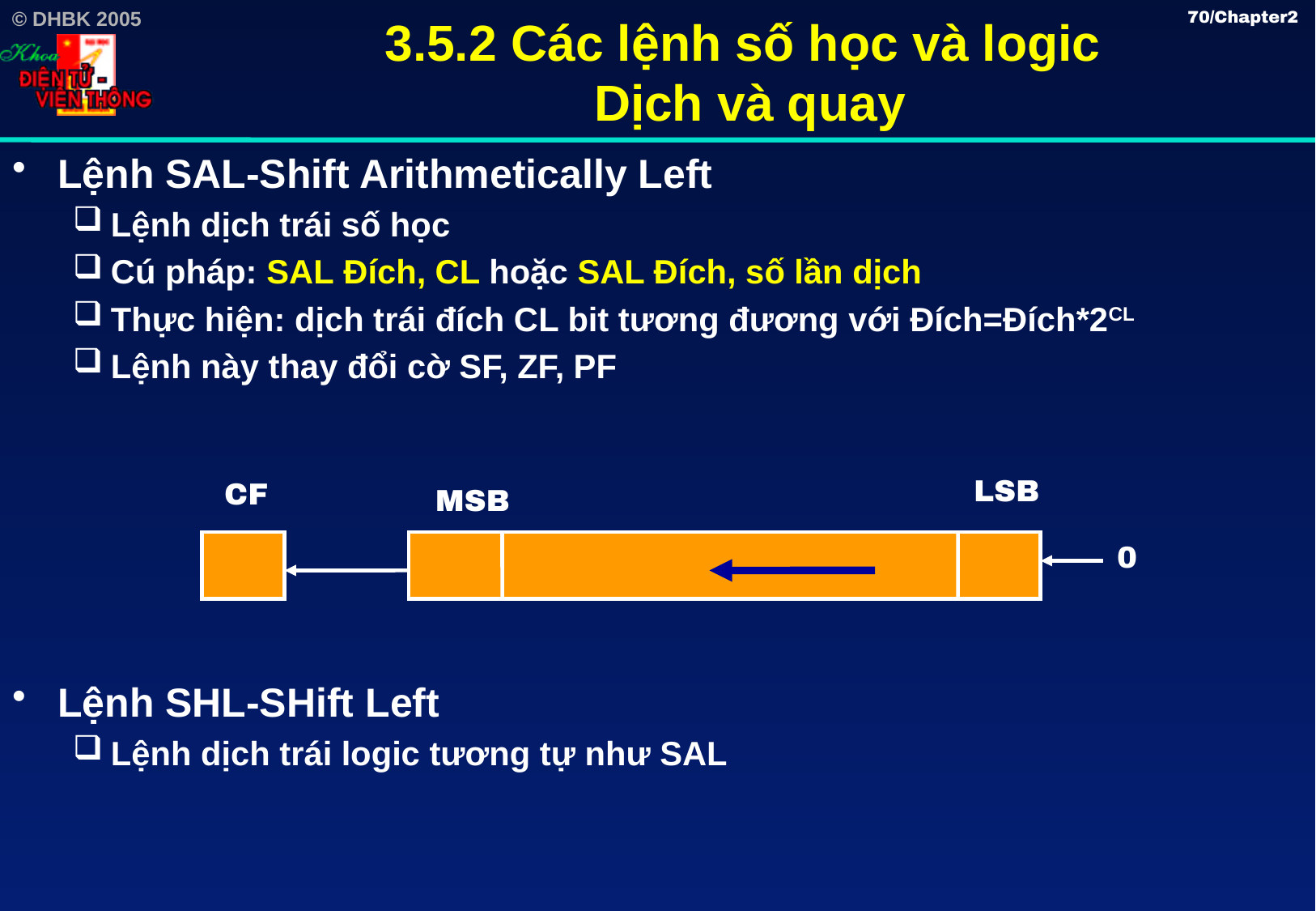

# 3.5.2 Các lệnh số học và logic Dịch và quay
70/Chapter2
Lệnh SAL-Shift Arithmetically Left
Lệnh dịch trái số học
Cú pháp: SAL Đích, CL hoặc SAL Đích, số lần dịch
Thực hiện: dịch trái đích CL bit tương đương với Đích=Đích*2CL
Lệnh này thay đổi cờ SF, ZF, PF

Lệnh SHL-SHift Left
Lệnh dịch trái logic tương tự như SAL
LSB
CF
MSB

0